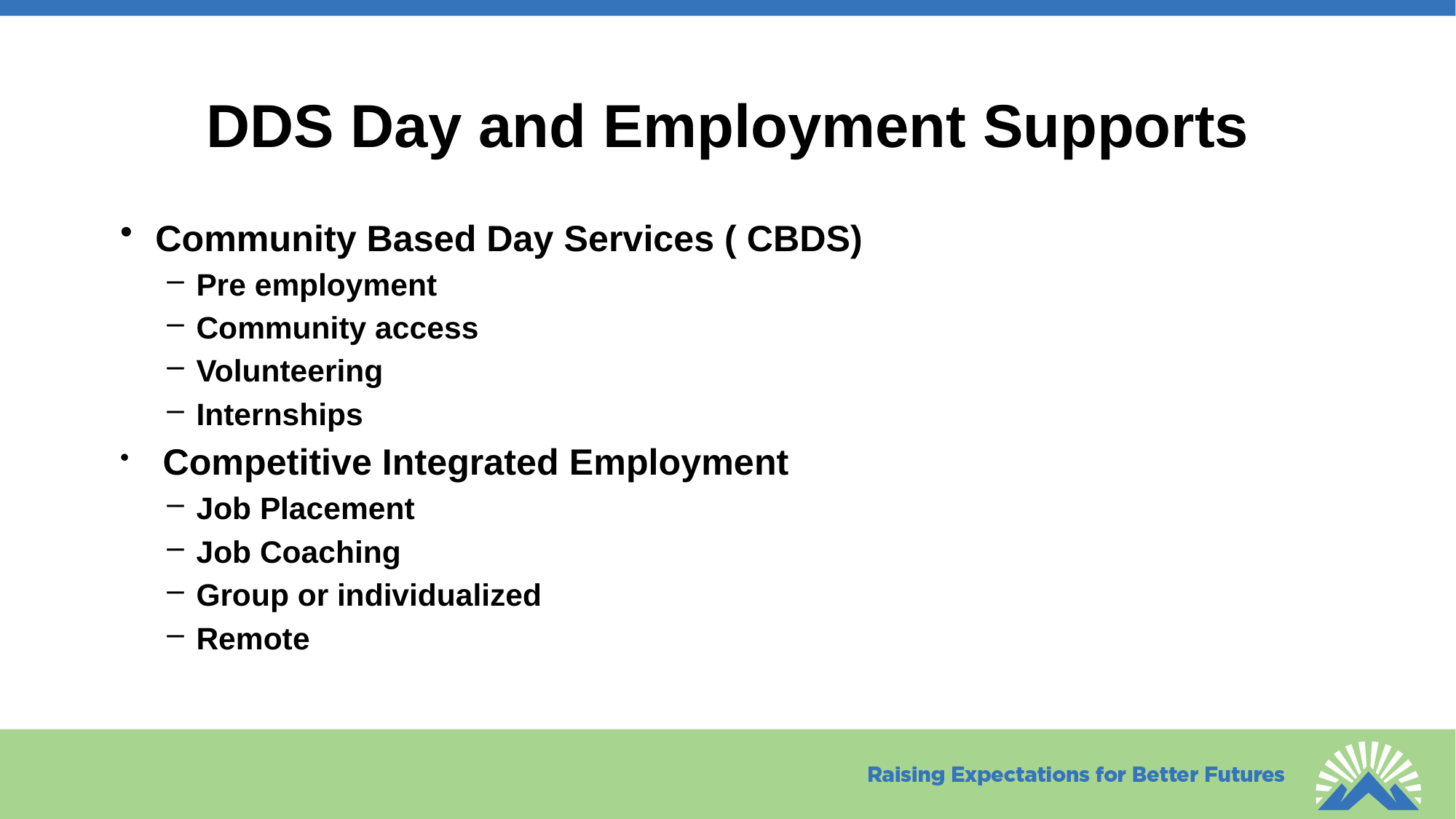

# DDS Day and Employment Supports
Community Based Day Services ( CBDS)
Pre employment
Community access
Volunteering
Internships
 Competitive Integrated Employment
Job Placement
Job Coaching
Group or individualized
Remote